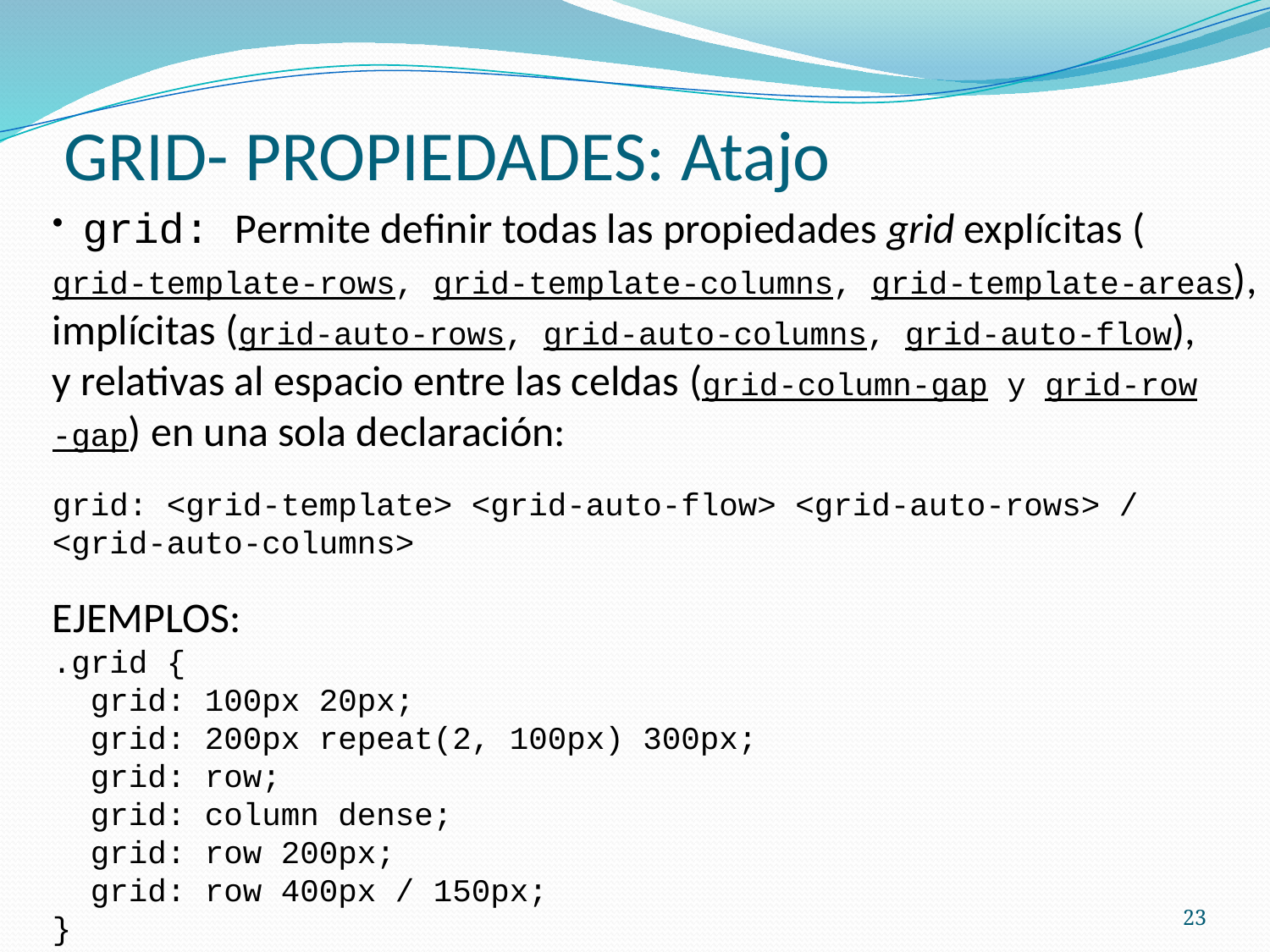

# GRID- PROPIEDADES: Atajo
 grid: Permite definir todas las propiedades grid explícitas (grid-template-rows, grid-template-columns, grid-template-areas), implícitas (grid-auto-rows, grid-auto-columns, grid-auto-flow), y relativas al espacio entre las celdas (grid-column-gap y grid-row-gap) en una sola declaración:

grid: <grid-template> <grid-auto-flow> <grid-auto-rows> / <grid-auto-columns>

EJEMPLOS:
.grid {
  grid: 100px 20px;
  grid: 200px repeat(2, 100px) 300px;
  grid: row;
  grid: column dense;
  grid: row 200px;
  grid: row 400px / 150px;
}

23